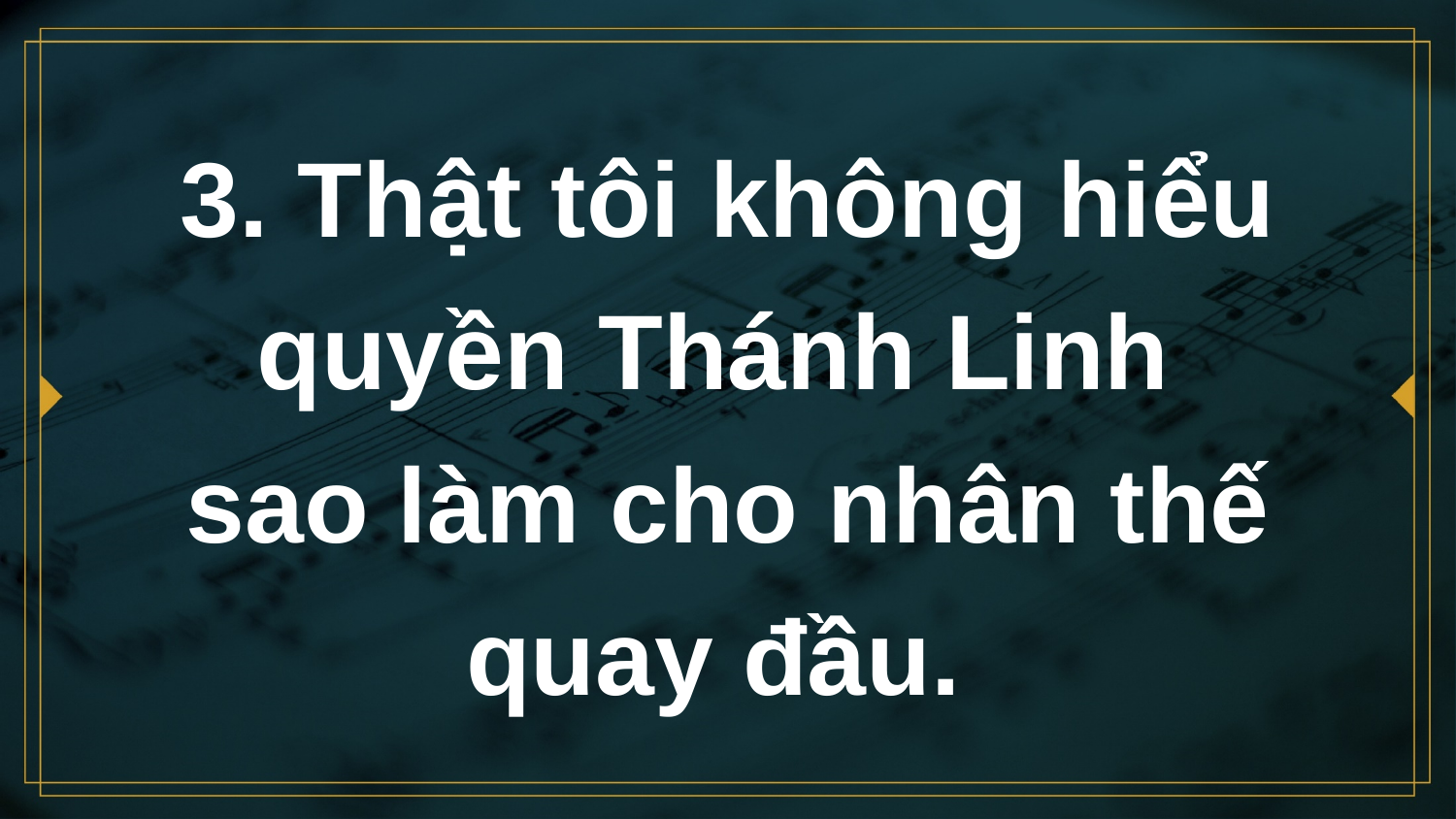

# 3. Thật tôi không hiểu quyền Thánh Linh sao làm cho nhân thế quay đầu.